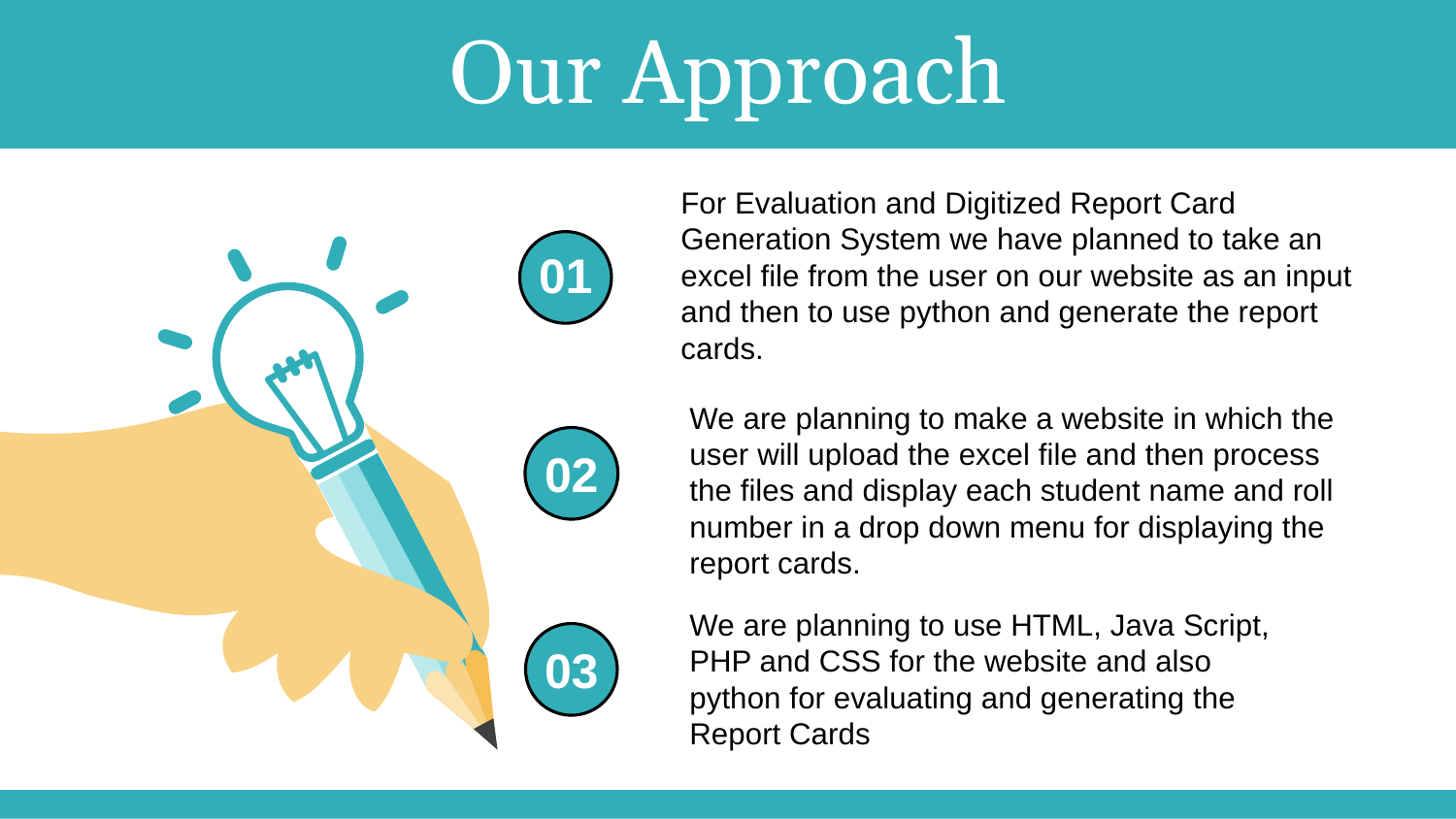

Our Approach
For Evaluation and Digitized Report Card Generation System we have planned to take an excel file from the user on our website as an input and then to use python and generate the report cards.

01
We are planning to make a website in which the user will upload the excel file and then process the files and display each student name and roll number in a drop down menu for displaying the report cards.

02
We are planning to use HTML, Java Script, PHP and CSS for the website and also python for evaluating and generating the Report Cards

03